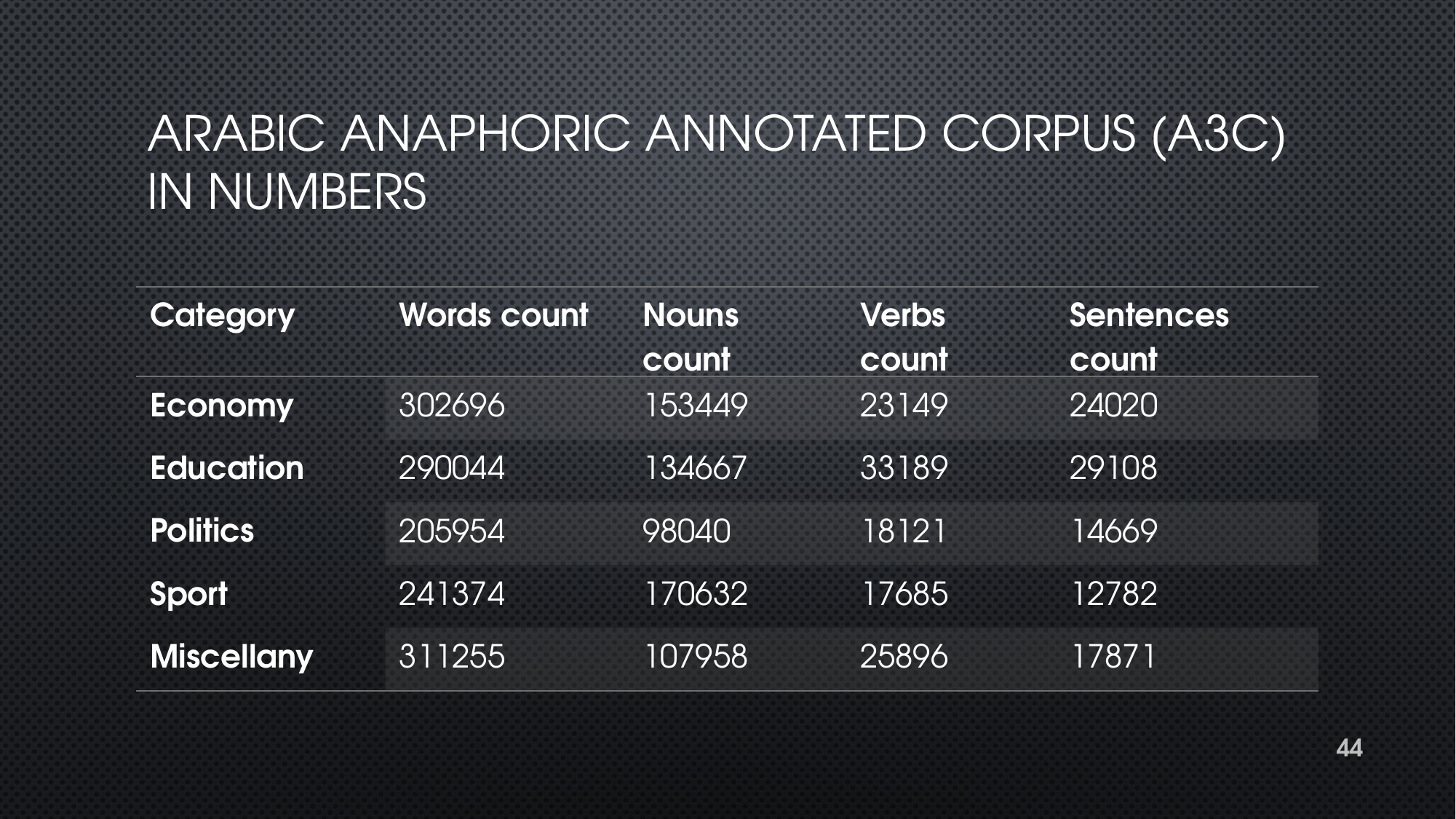

# Arabic anaphoric annotated corpus (A3C) in numbers
| Category | Words count | Nouns count | Verbs count | Sentences count |
| --- | --- | --- | --- | --- |
| Economy | 302696 | 153449 | 23149 | 24020 |
| Education | 290044 | 134667 | 33189 | 29108 |
| Politics | 205954 | 98040 | 18121 | 14669 |
| Sport | 241374 | 170632 | 17685 | 12782 |
| Miscellany | 311255 | 107958 | 25896 | 17871 |
44